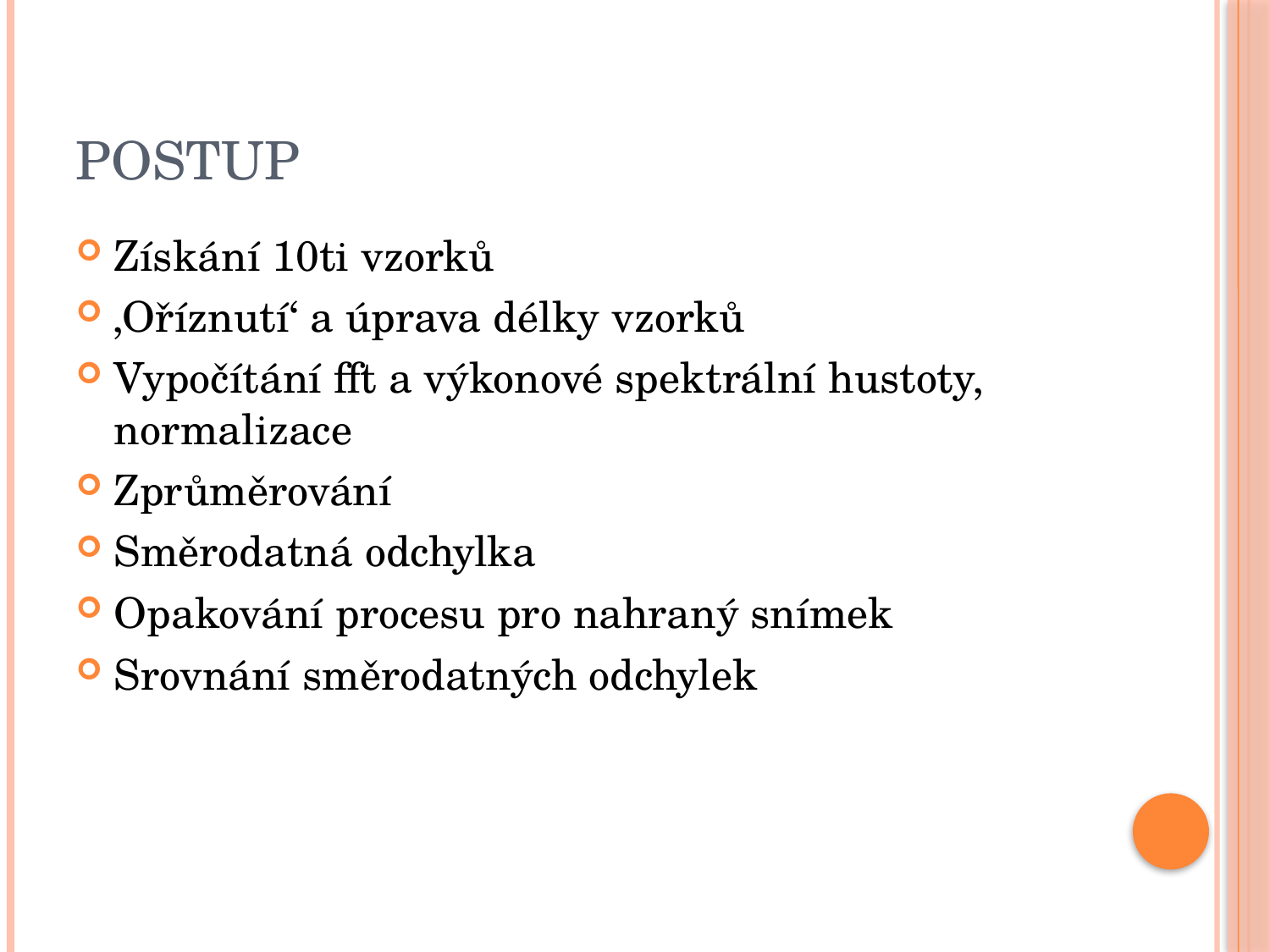

# Postup
Získání 10ti vzorků
‚Oříznutí‘ a úprava délky vzorků
Vypočítání fft a výkonové spektrální hustoty, normalizace
Zprůměrování
Směrodatná odchylka
Opakování procesu pro nahraný snímek
Srovnání směrodatných odchylek